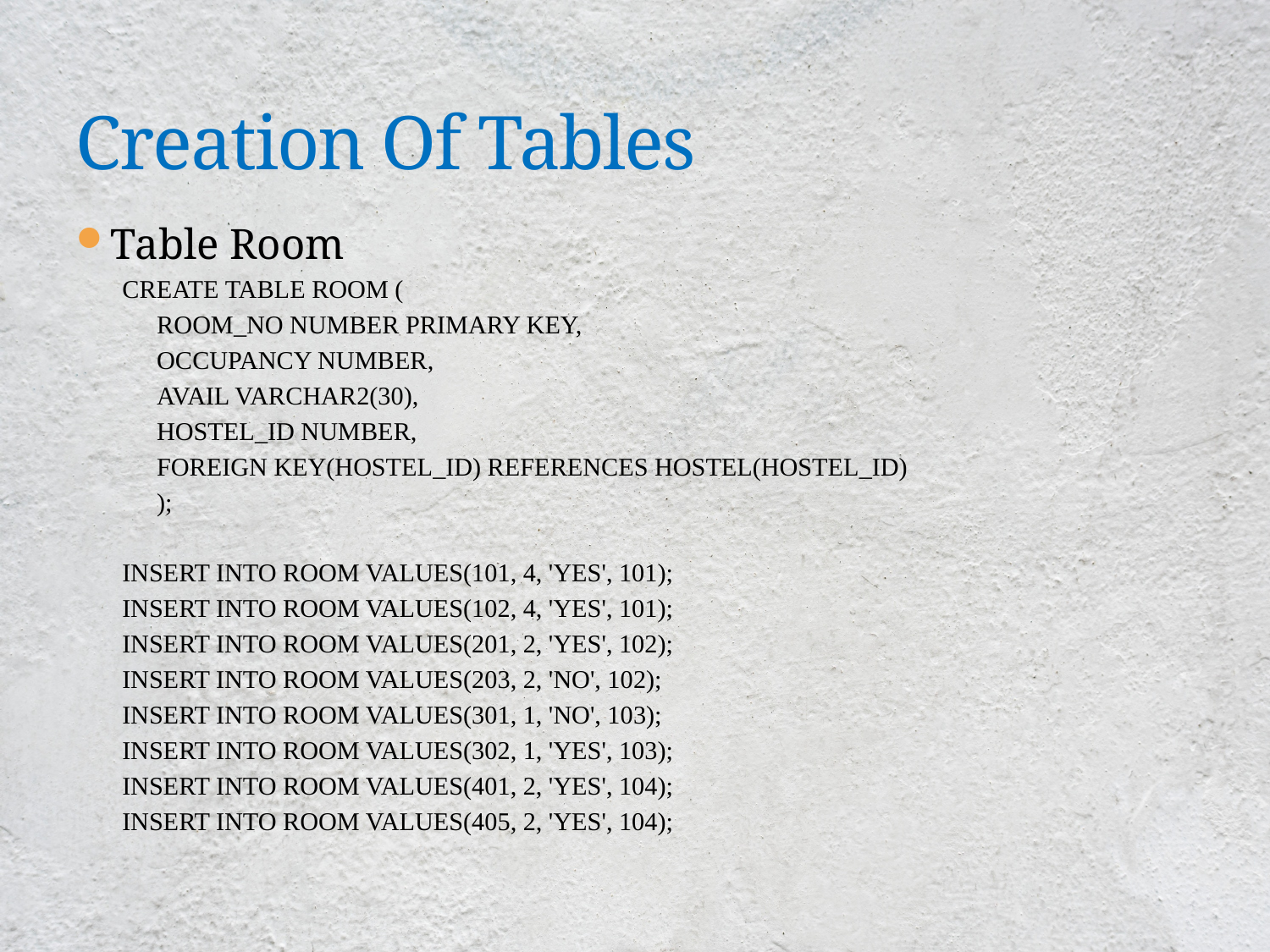

# Creation Of Tables
Table Room
CREATE TABLE ROOM (
	ROOM_NO NUMBER PRIMARY KEY,
	OCCUPANCY NUMBER,
	AVAIL VARCHAR2(30),
	HOSTEL_ID NUMBER,
	FOREIGN KEY(HOSTEL_ID) REFERENCES HOSTEL(HOSTEL_ID)
	);

INSERT INTO ROOM VALUES(101, 4, 'YES', 101);
INSERT INTO ROOM VALUES(102, 4, 'YES', 101);
INSERT INTO ROOM VALUES(201, 2, 'YES', 102);
INSERT INTO ROOM VALUES(203, 2, 'NO', 102);
INSERT INTO ROOM VALUES(301, 1, 'NO', 103);
INSERT INTO ROOM VALUES(302, 1, 'YES', 103);
INSERT INTO ROOM VALUES(401, 2, 'YES', 104);
INSERT INTO ROOM VALUES(405, 2, 'YES', 104);